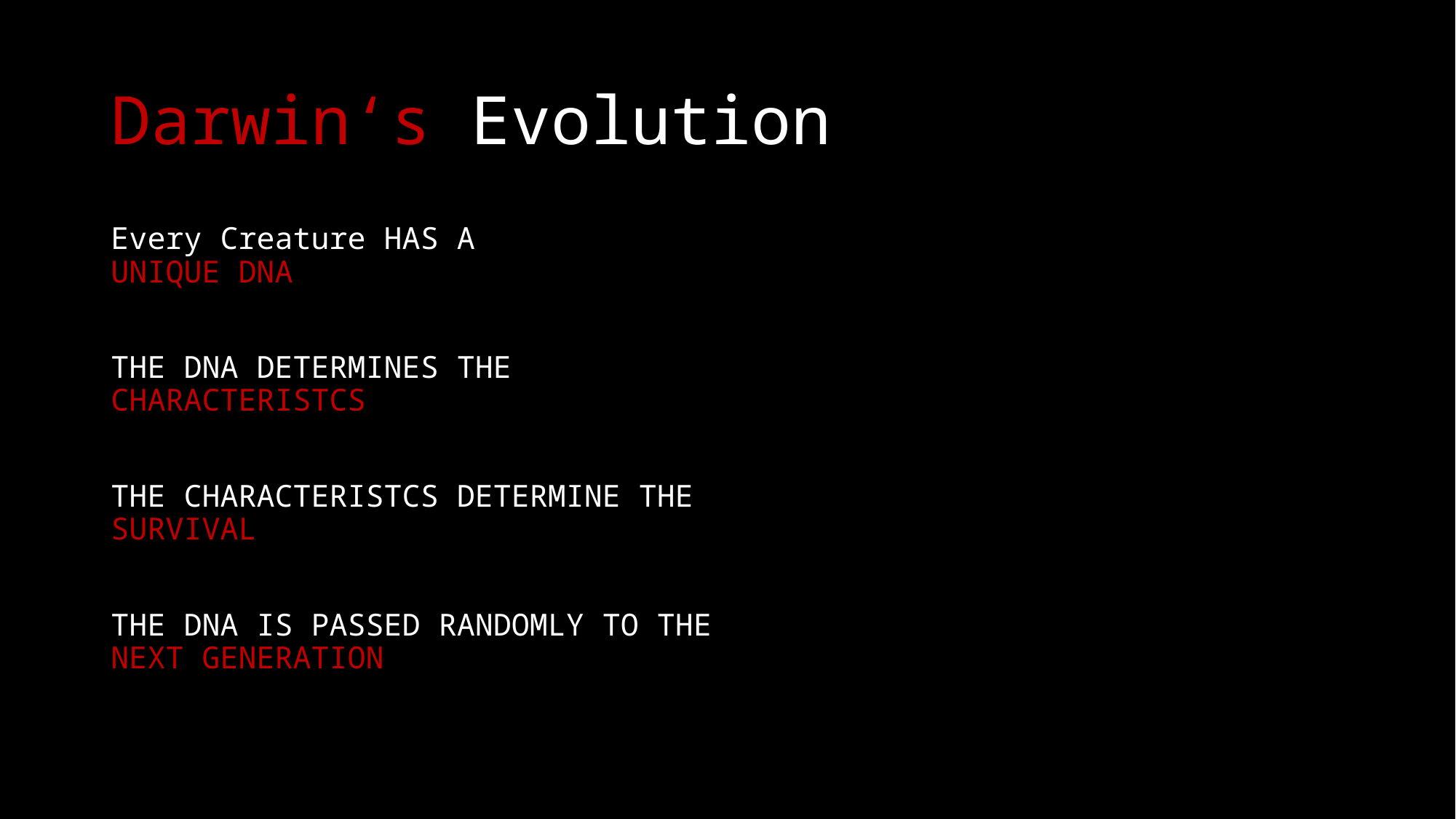

# Darwin‘s Evolution
Every Creature HAS A
UNIQUE DNA

THE DNA DETERMINES THE
CHARACTERISTCS

THE CHARACTERISTCS DETERMINE THE SURVIVAL

THE DNA IS PASSED RANDOMLY TO THE NEXT GENERATION